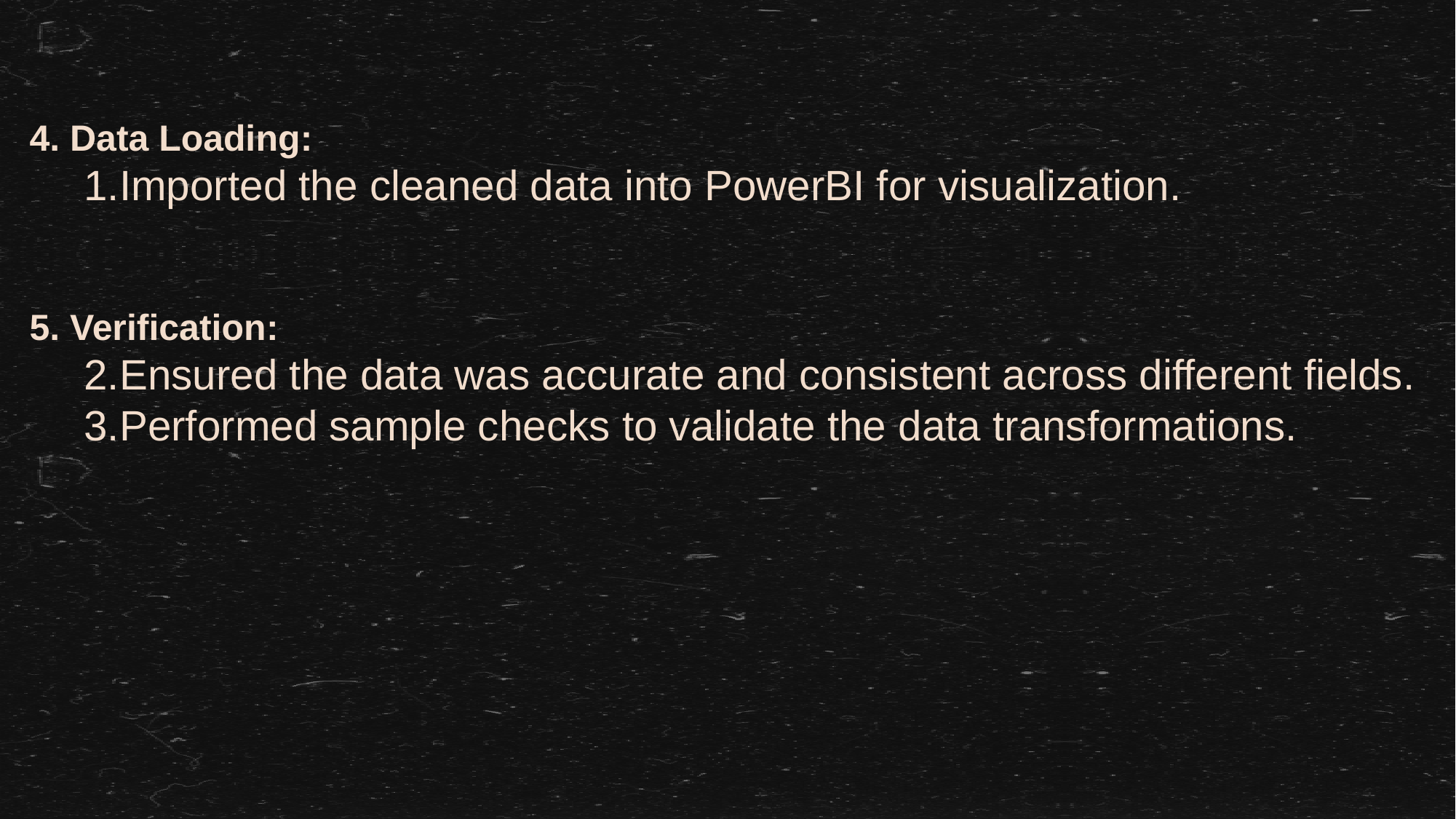

4. Data Loading:
Imported the cleaned data into PowerBI for visualization.

5. Verification:
Ensured the data was accurate and consistent across different fields.
Performed sample checks to validate the data transformations.